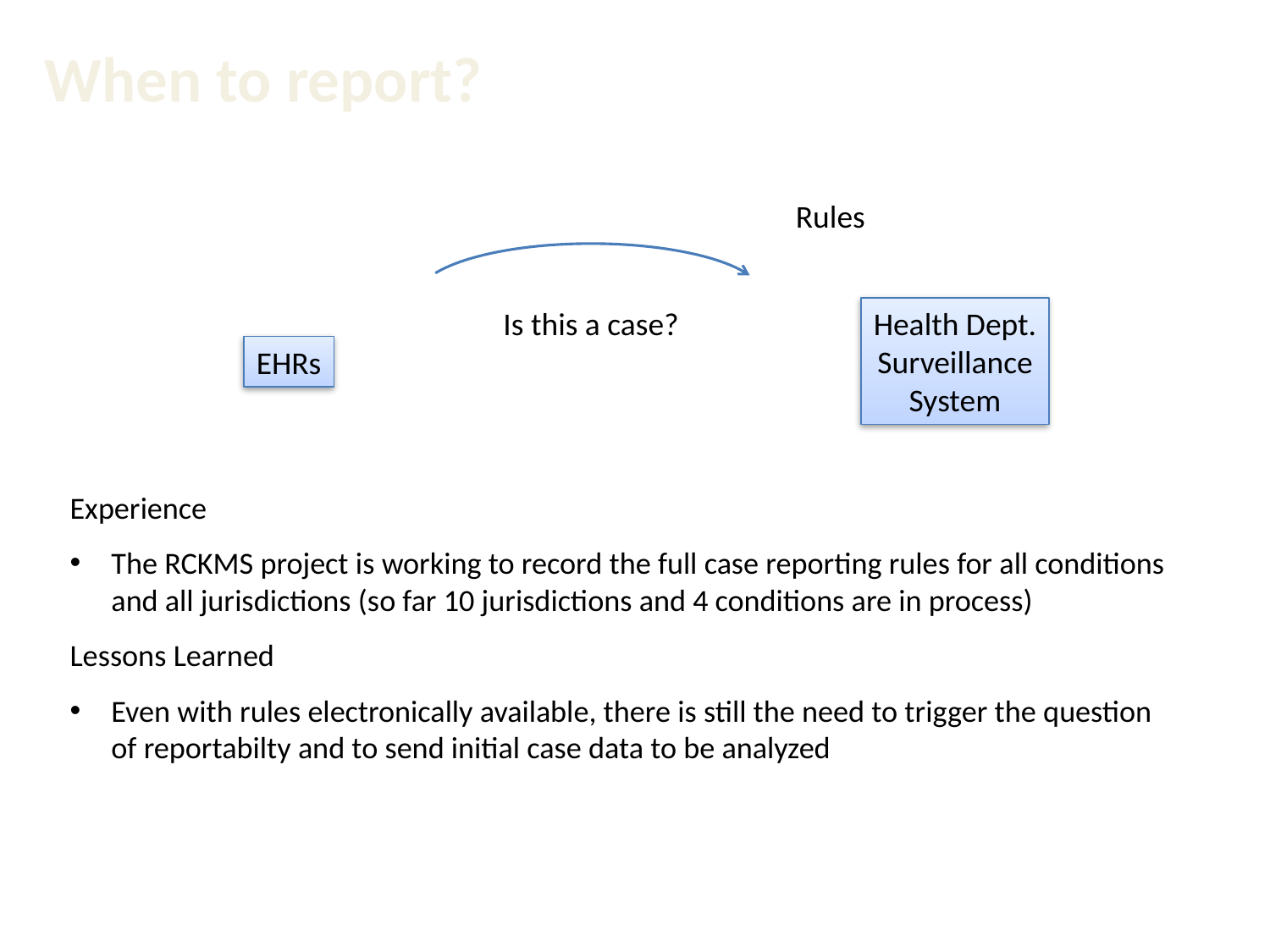

When to report?
Rules

Is this a case?
Health Dept.
Surveillance
System
EHRs
Experience
The RCKMS project is working to record the full case reporting rules for all conditions and all jurisdictions (so far 10 jurisdictions and 4 conditions are in process)
Lessons Learned
Even with rules electronically available, there is still the need to trigger the question of reportabilty and to send initial case data to be analyzed